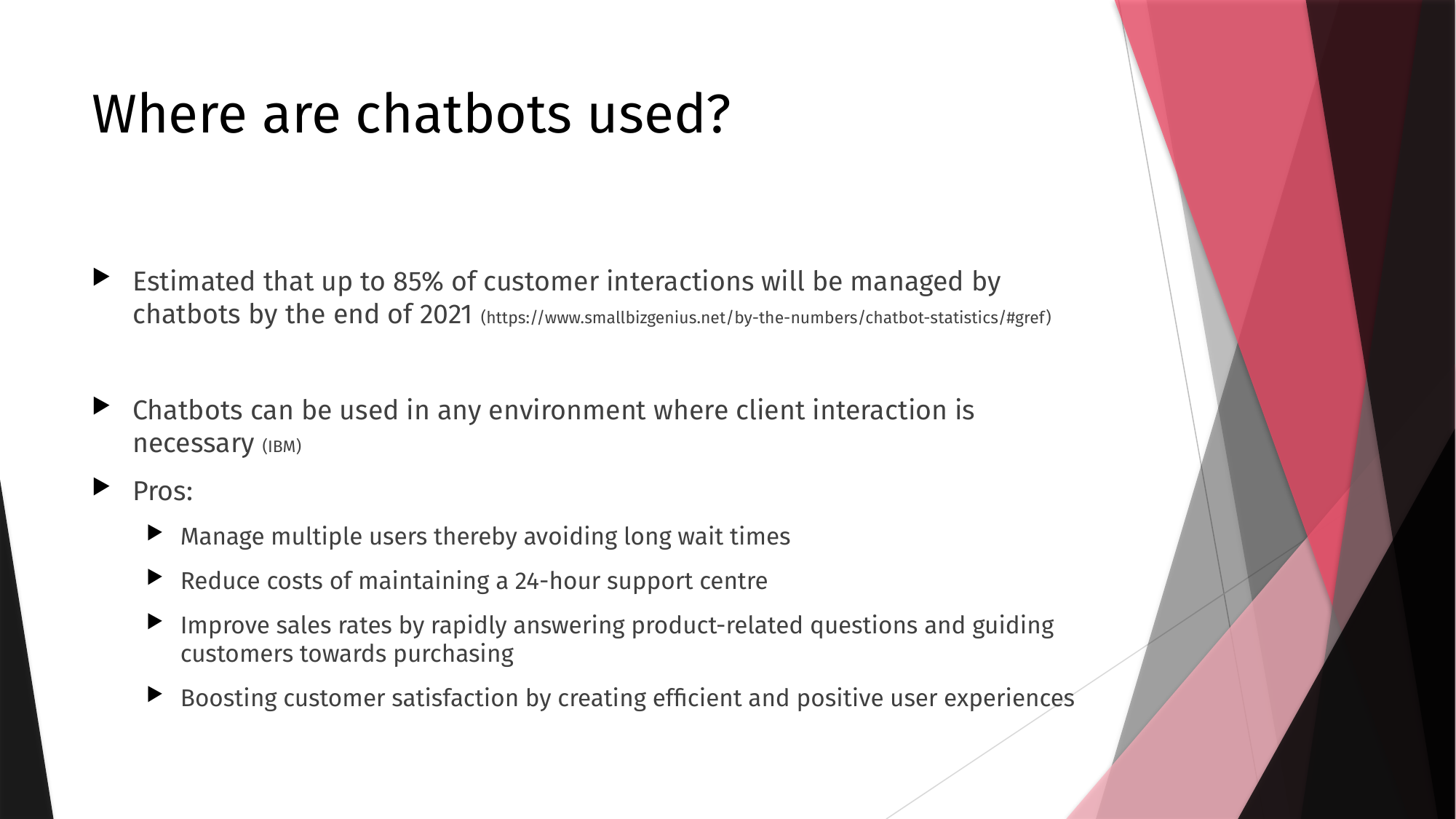

# Where are chatbots used?
Estimated that up to 85% of customer interactions will be managed by chatbots by the end of 2021 (https://www.smallbizgenius.net/by-the-numbers/chatbot-statistics/#gref)

Chatbots can be used in any environment where client interaction is necessary (IBM)
Pros:
Manage multiple users thereby avoiding long wait times
Reduce costs of maintaining a 24-hour support centre
Improve sales rates by rapidly answering product-related questions and guiding customers towards purchasing
Boosting customer satisfaction by creating efficient and positive user experiences